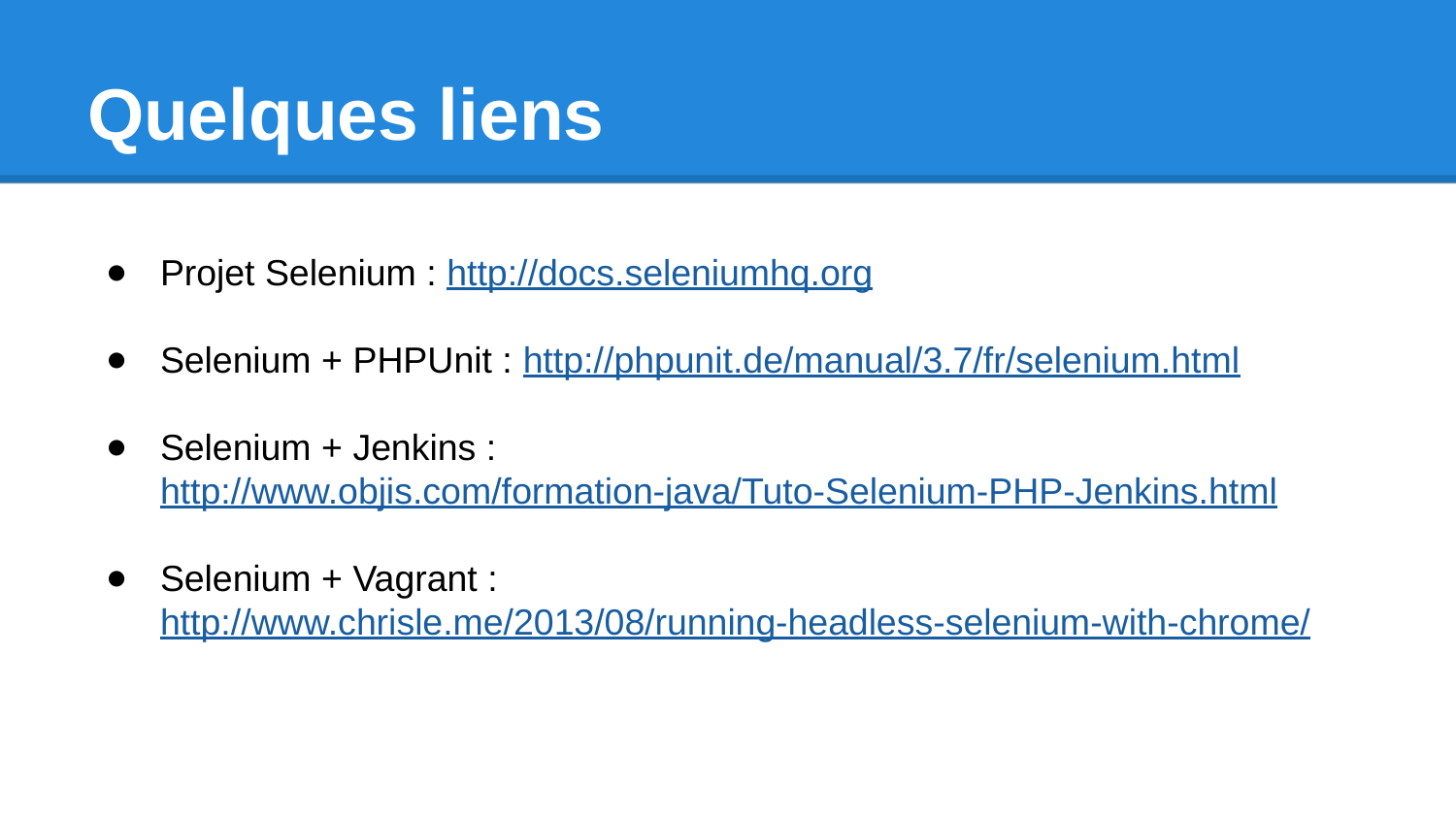

# Quelques liens

Projet Selenium : http://docs.seleniumhq.org
Selenium + PHPUnit : http://phpunit.de/manual/3.7/fr/selenium.html
Selenium + Jenkins : http://www.objis.com/formation-java/Tuto-Selenium-PHP-Jenkins.html
Selenium + Vagrant : http://www.chrisle.me/2013/08/running-headless-selenium-with-chrome/